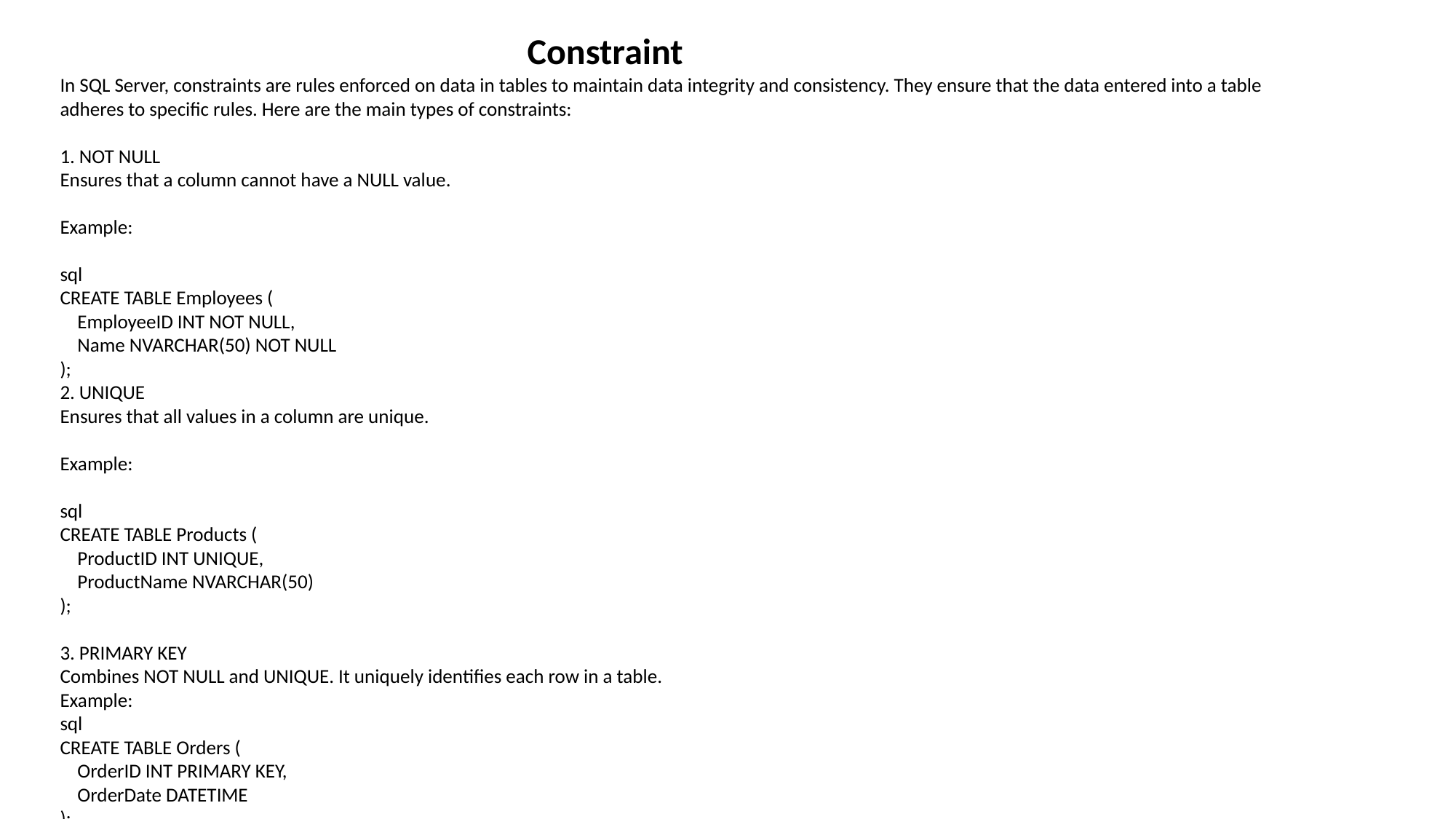

Constraint
In SQL Server, constraints are rules enforced on data in tables to maintain data integrity and consistency. They ensure that the data entered into a table adheres to specific rules. Here are the main types of constraints:

1. NOT NULL
Ensures that a column cannot have a NULL value.

Example:

sql
CREATE TABLE Employees (
    EmployeeID INT NOT NULL,
    Name NVARCHAR(50) NOT NULL
);
2. UNIQUE
Ensures that all values in a column are unique.

Example:

sql
CREATE TABLE Products (
    ProductID INT UNIQUE,
    ProductName NVARCHAR(50)
);

3. PRIMARY KEY
Combines NOT NULL and UNIQUE. It uniquely identifies each row in a table.
Example:
sql
CREATE TABLE Orders (
    OrderID INT PRIMARY KEY,
    OrderDate DATETIME
);